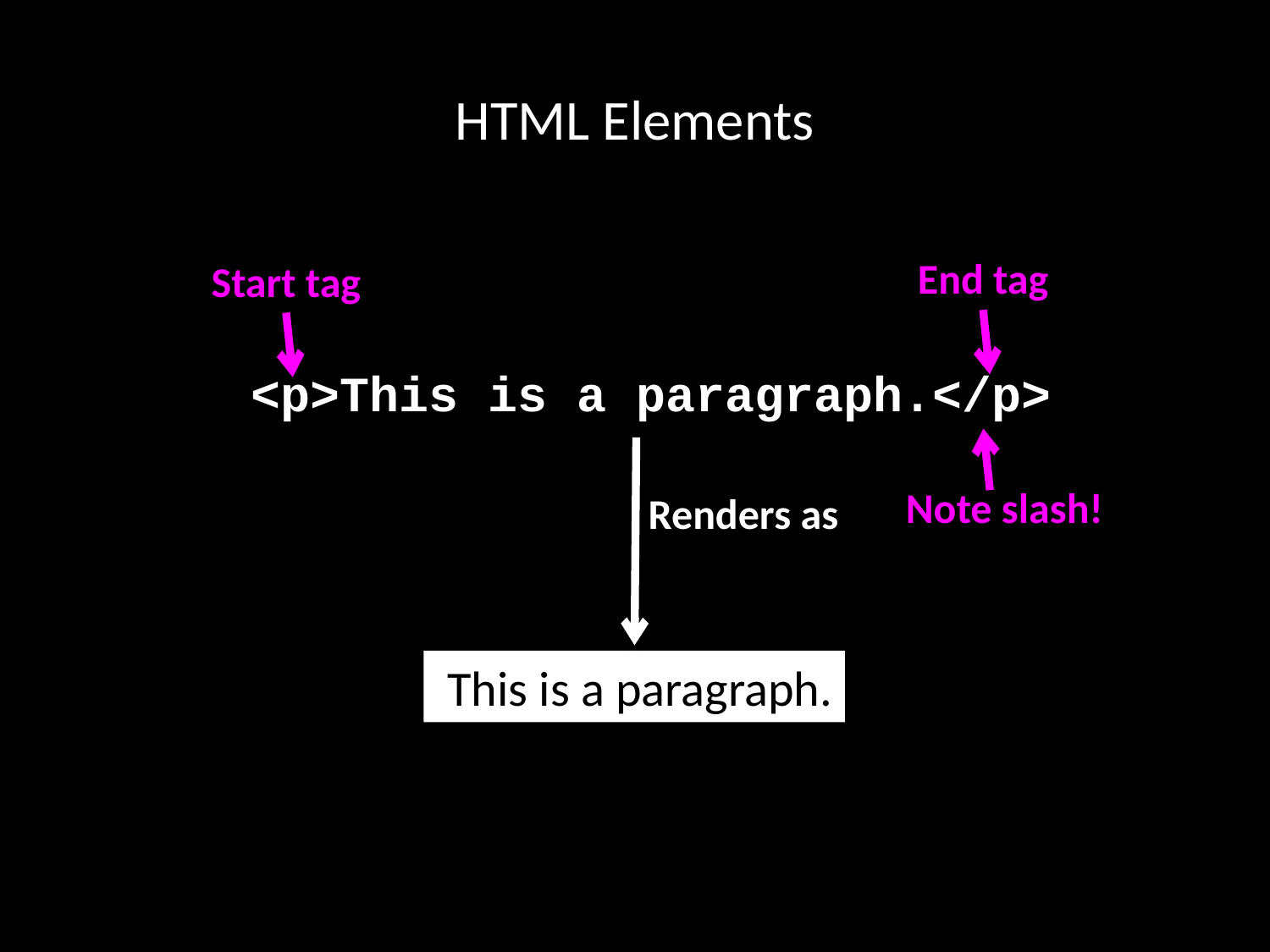

# HTML Elements
End tag
Start tag
 <p>This is a paragraph.</p>
Note slash!
Renders as
 This is a paragraph.